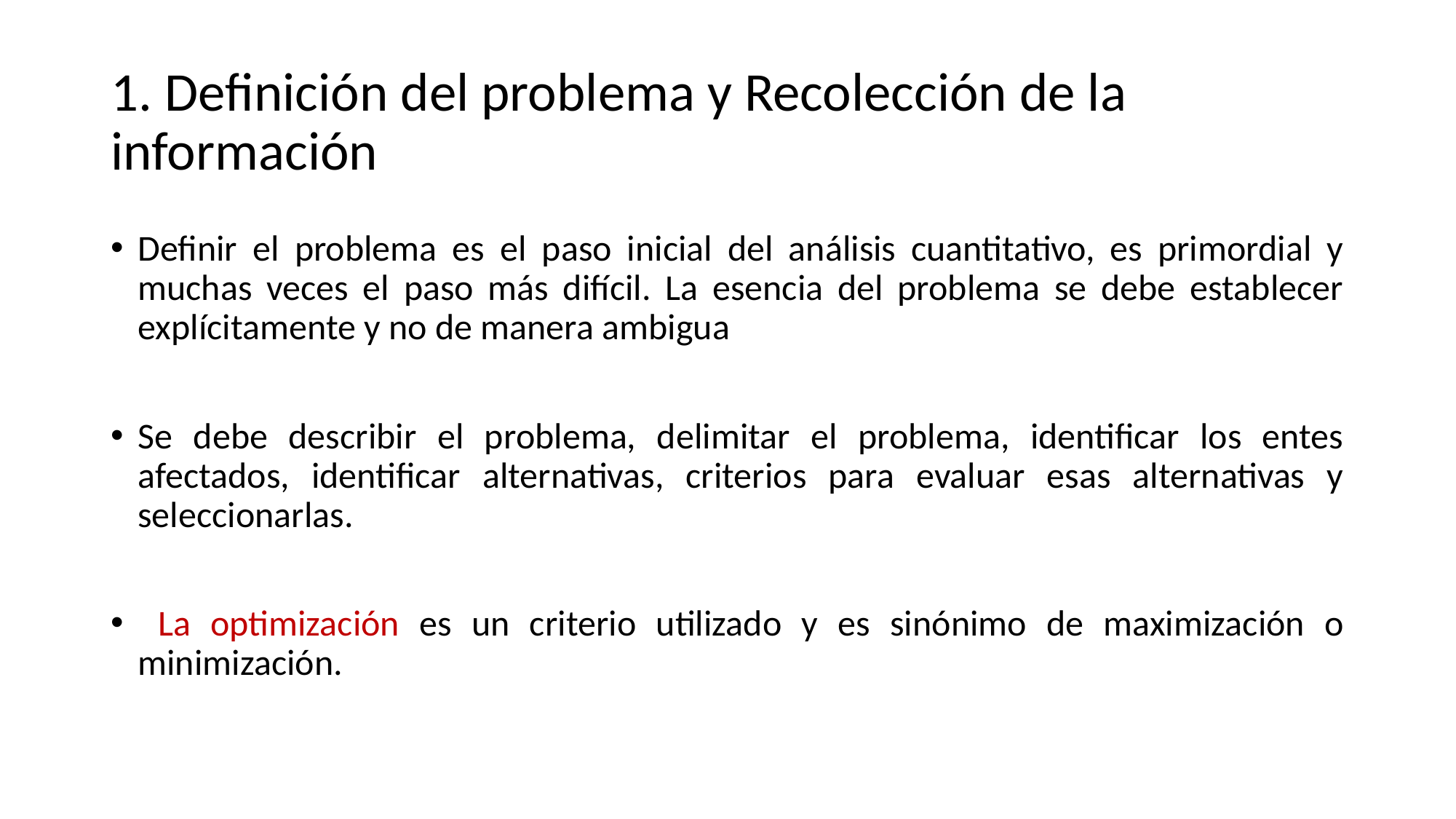

1. Definición del problema y Recolección de la información
Definir el problema es el paso inicial del análisis cuantitativo, es primordial y muchas veces el paso más difícil. La esencia del problema se debe establecer explícitamente y no de manera ambigua

Se debe describir el problema, delimitar el problema, identificar los entes afectados, identificar alternativas, criterios para evaluar esas alternativas y seleccionarlas.

 La optimización es un criterio utilizado y es sinónimo de maximización o minimización.